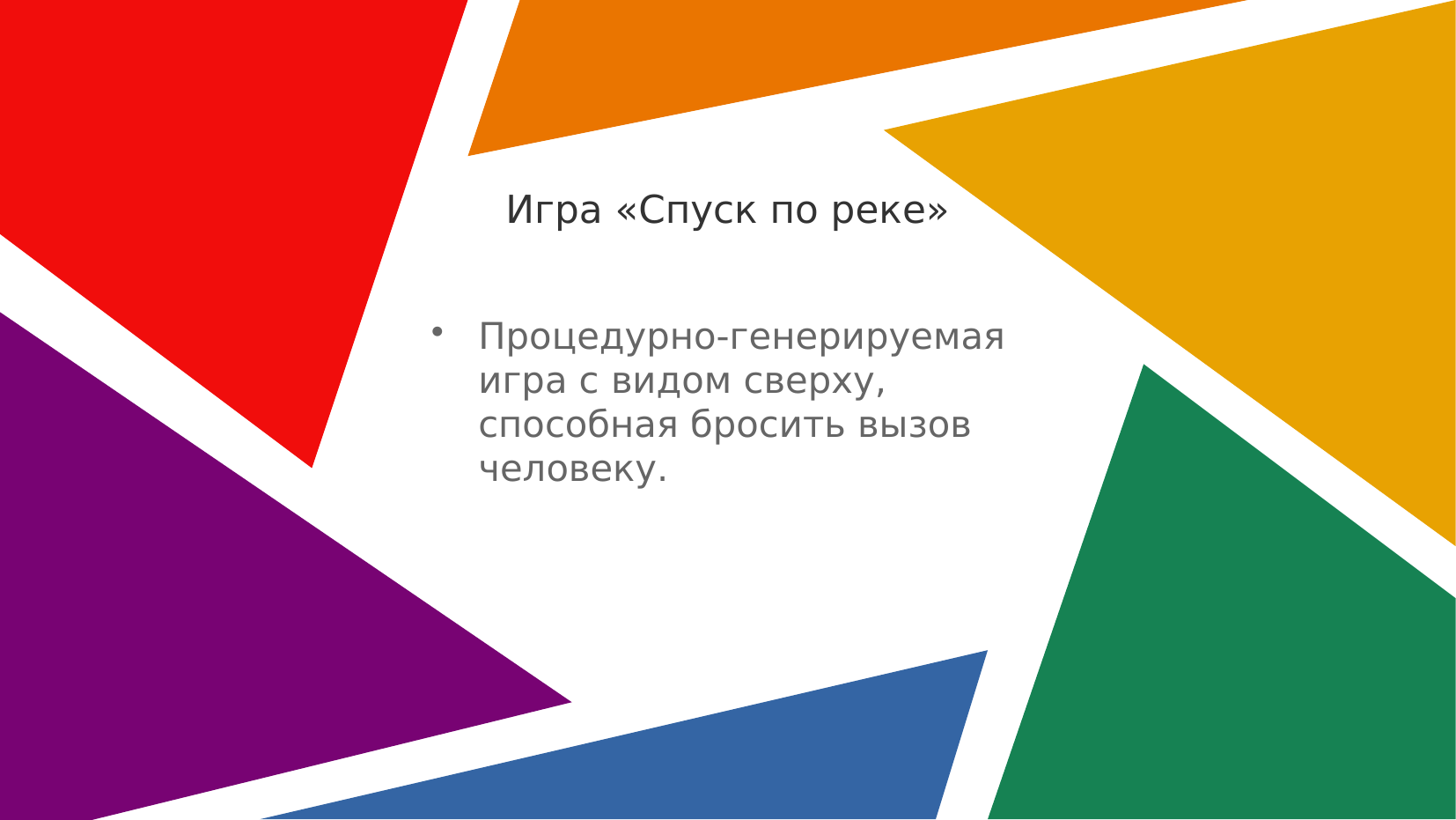

Игра «Спуск по реке»
Процедурно-генерируемая игра с видом сверху, способная бросить вызов человеку.